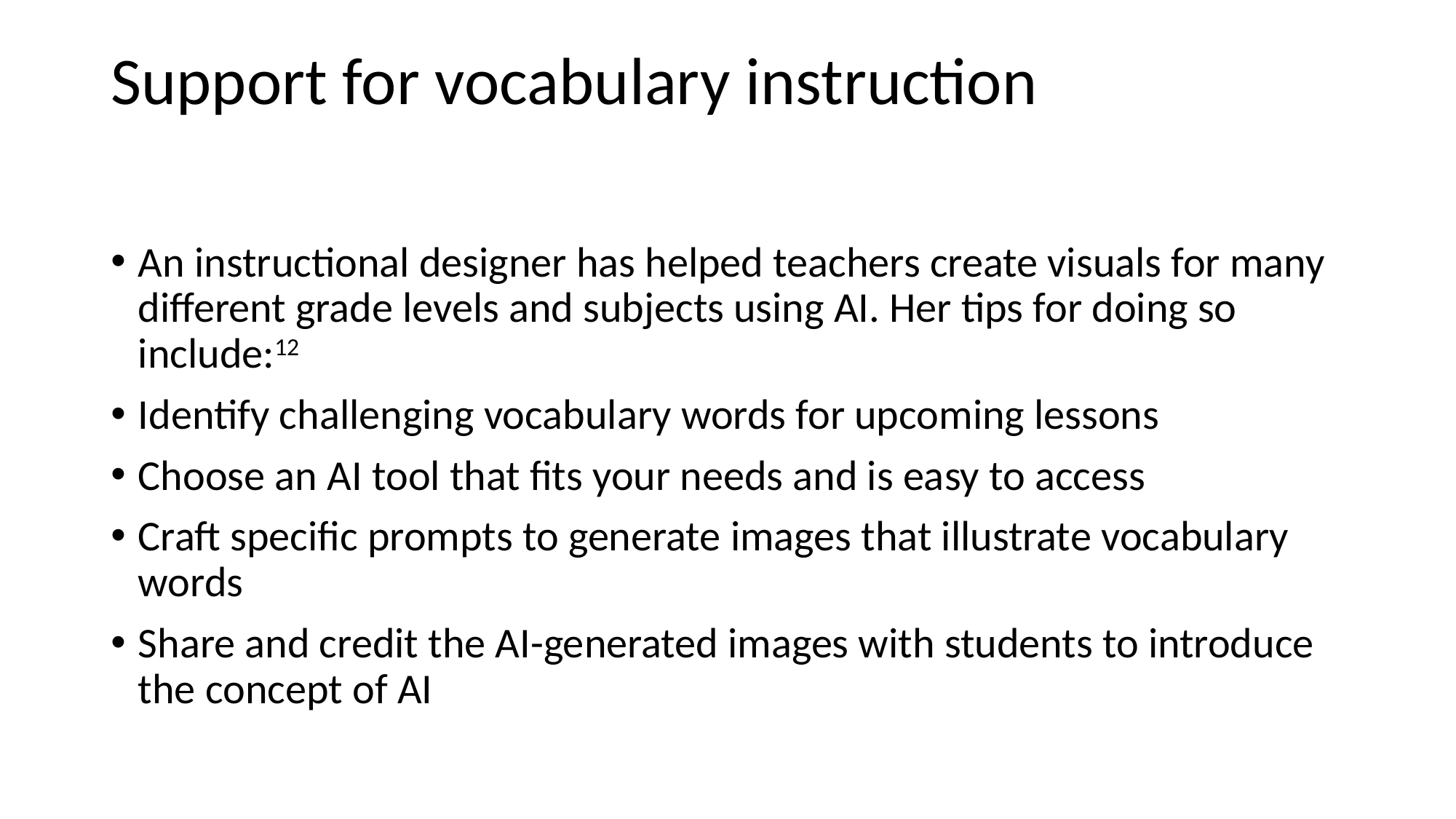

# Support for vocabulary instruction
An instructional designer has helped teachers create visuals for many different grade levels and subjects using AI. Her tips for doing so include:12
Identify challenging vocabulary words for upcoming lessons
Choose an AI tool that fits your needs and is easy to access
Craft specific prompts to generate images that illustrate vocabulary words
Share and credit the AI-generated images with students to introduce the concept of AI